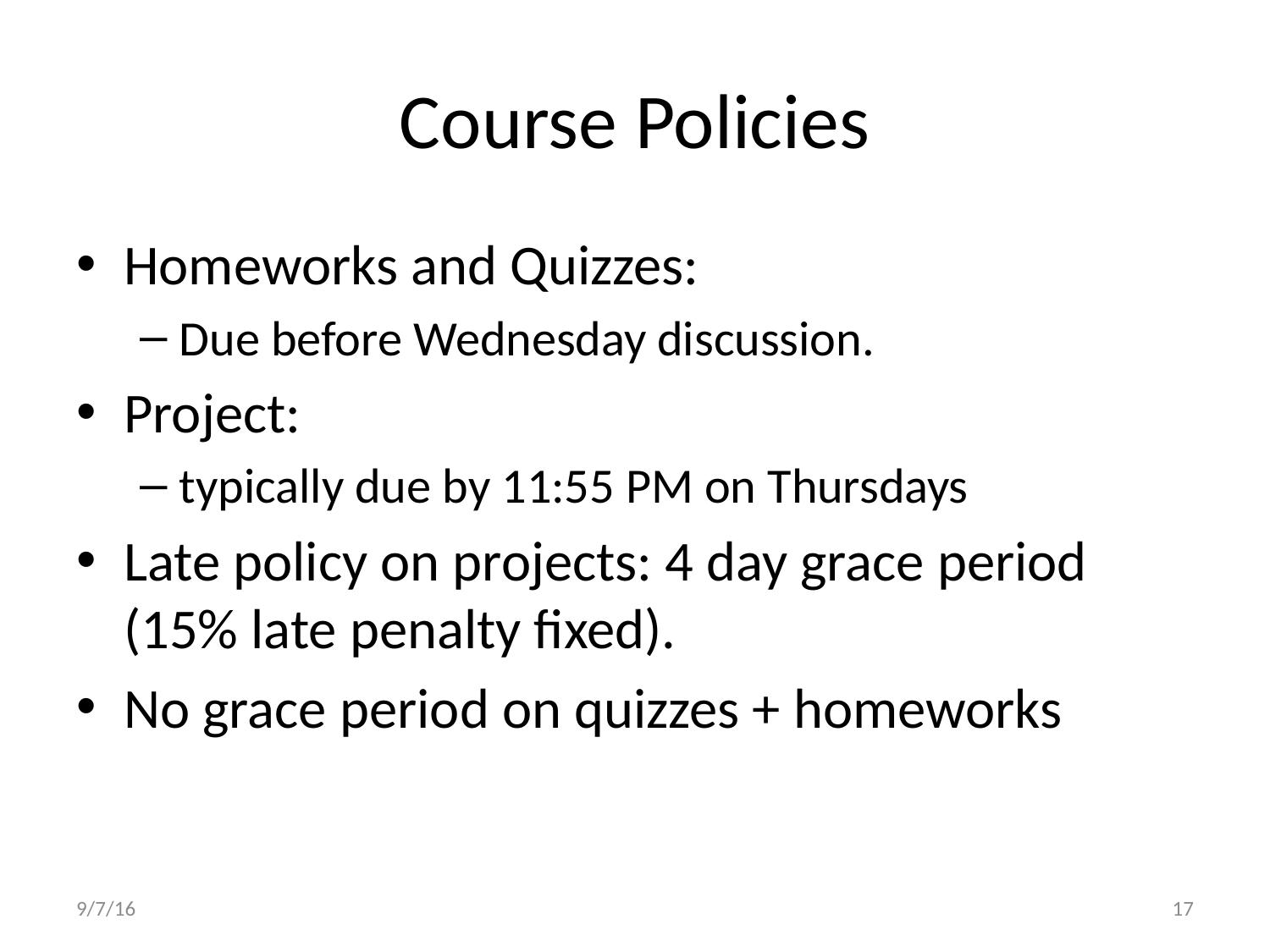

# Course Policies
Homeworks and Quizzes:
Due before Wednesday discussion.
Project:
typically due by 11:55 PM on Thursdays
Late policy on projects: 4 day grace period (15% late penalty fixed).
No grace period on quizzes + homeworks
9/7/16
17